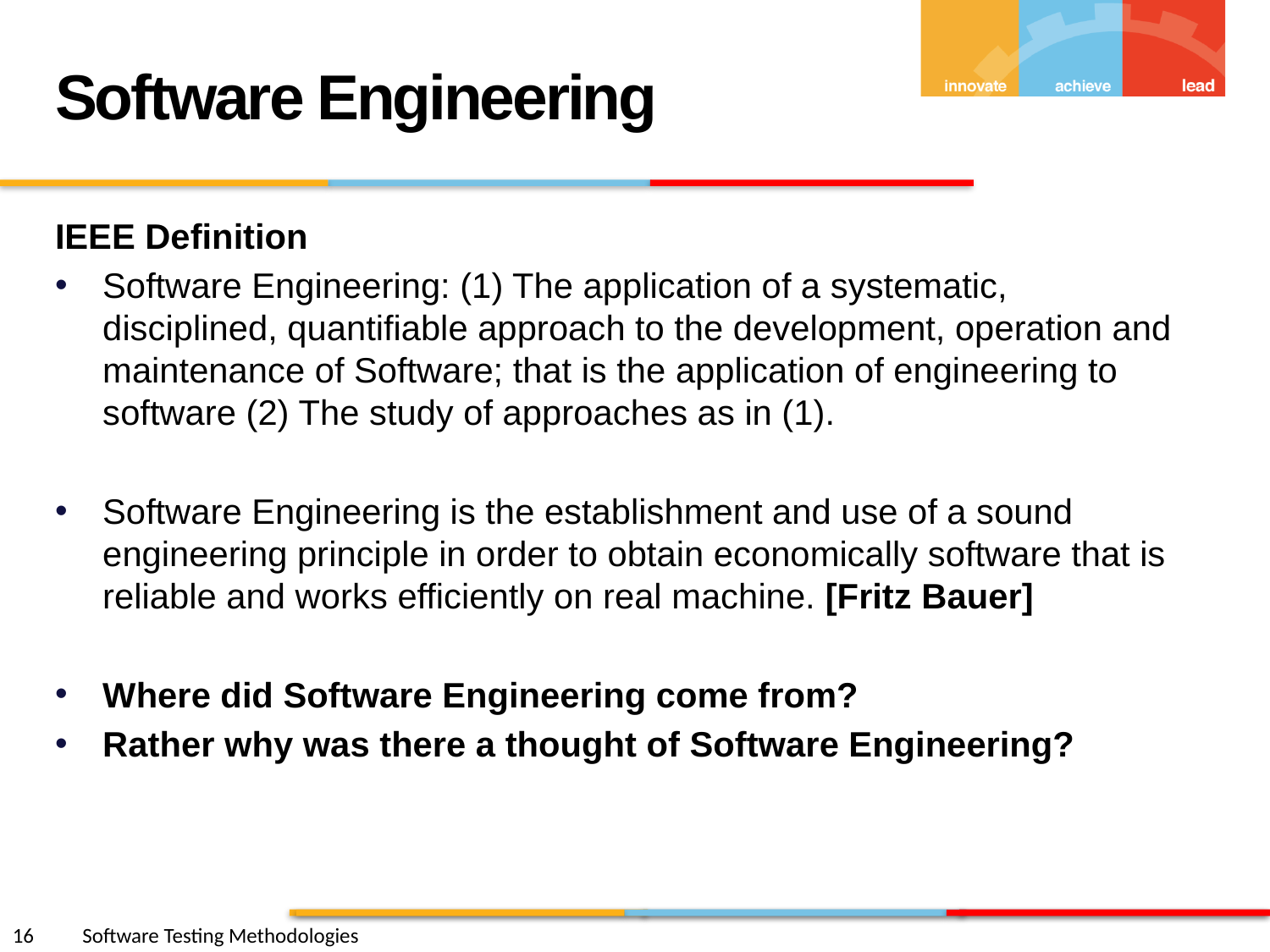

Software Engineering
IEEE Definition
Software Engineering: (1) The application of a systematic, disciplined, quantifiable approach to the development, operation and maintenance of Software; that is the application of engineering to software (2) The study of approaches as in (1).

Software Engineering is the establishment and use of a sound engineering principle in order to obtain economically software that is reliable and works efficiently on real machine. [Fritz Bauer]

Where did Software Engineering come from?
Rather why was there a thought of Software Engineering?